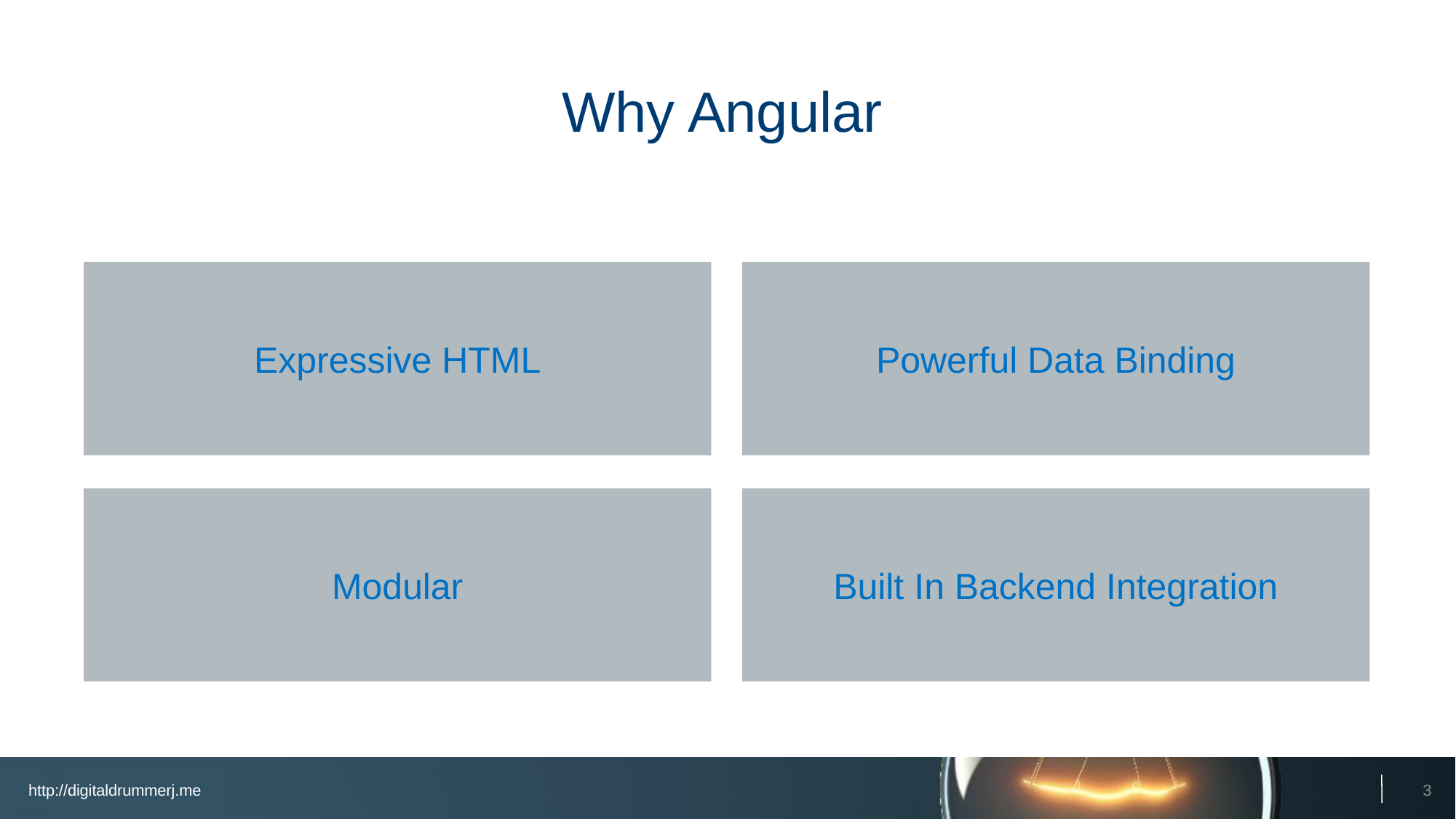

# Why Angular
Expressive HTML
Powerful Data Binding
Modular
Built In Backend Integration
3